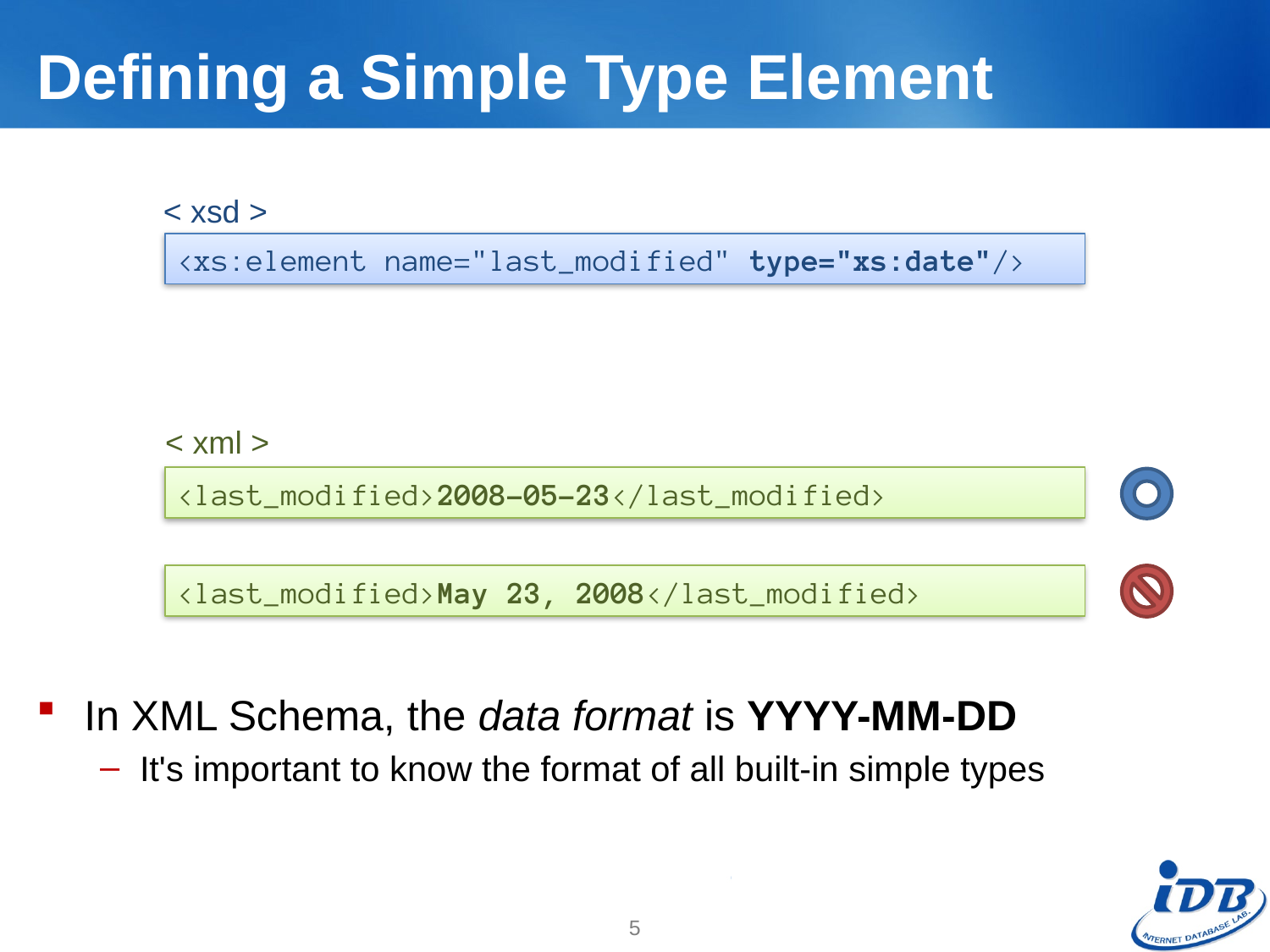

# Defining a Simple Type Element

In XML Schema, the data format is YYYY-MM-DD
It's important to know the format of all built-in simple types
< xsd >
<xs:element name="last_modified" type="xs:date"/>
< xml >
<last_modified>2008-05-23</last_modified>

<last_modified>May 23, 2008</last_modified>

5